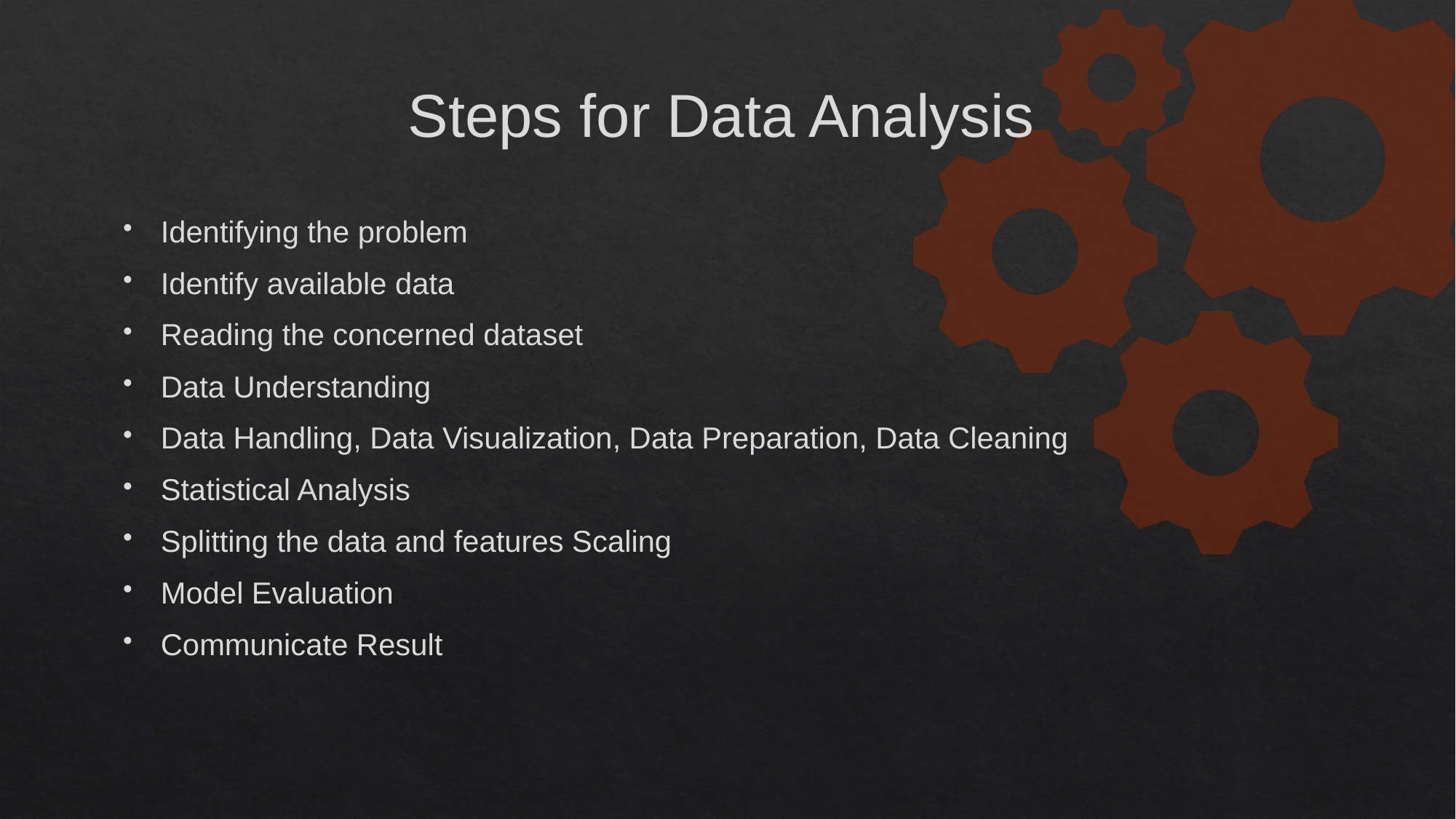

Steps for Data Analysis
Identifying the problem
Identify available data
Reading the concerned dataset
Data Understanding
Data Handling, Data Visualization, Data Preparation, Data Cleaning
Statistical Analysis
Splitting the data and features Scaling
Model Evaluation
Communicate Result